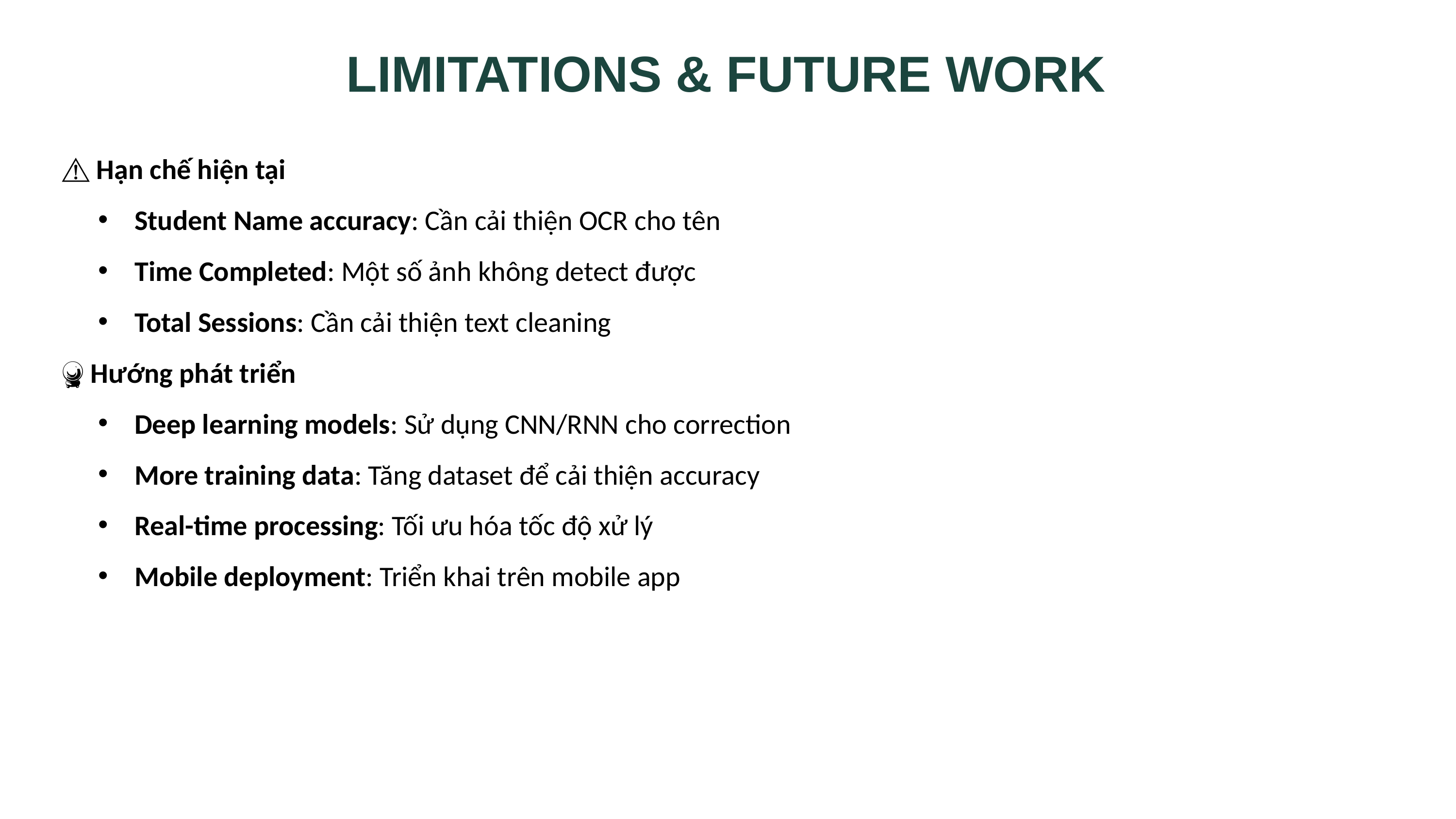

LIMITATIONS & FUTURE WORK
⚠️ Hạn chế hiện tại
Student Name accuracy: Cần cải thiện OCR cho tên
Time Completed: Một số ảnh không detect được
Total Sessions: Cần cải thiện text cleaning
🔮 Hướng phát triển
Deep learning models: Sử dụng CNN/RNN cho correction
More training data: Tăng dataset để cải thiện accuracy
Real-time processing: Tối ưu hóa tốc độ xử lý
Mobile deployment: Triển khai trên mobile app